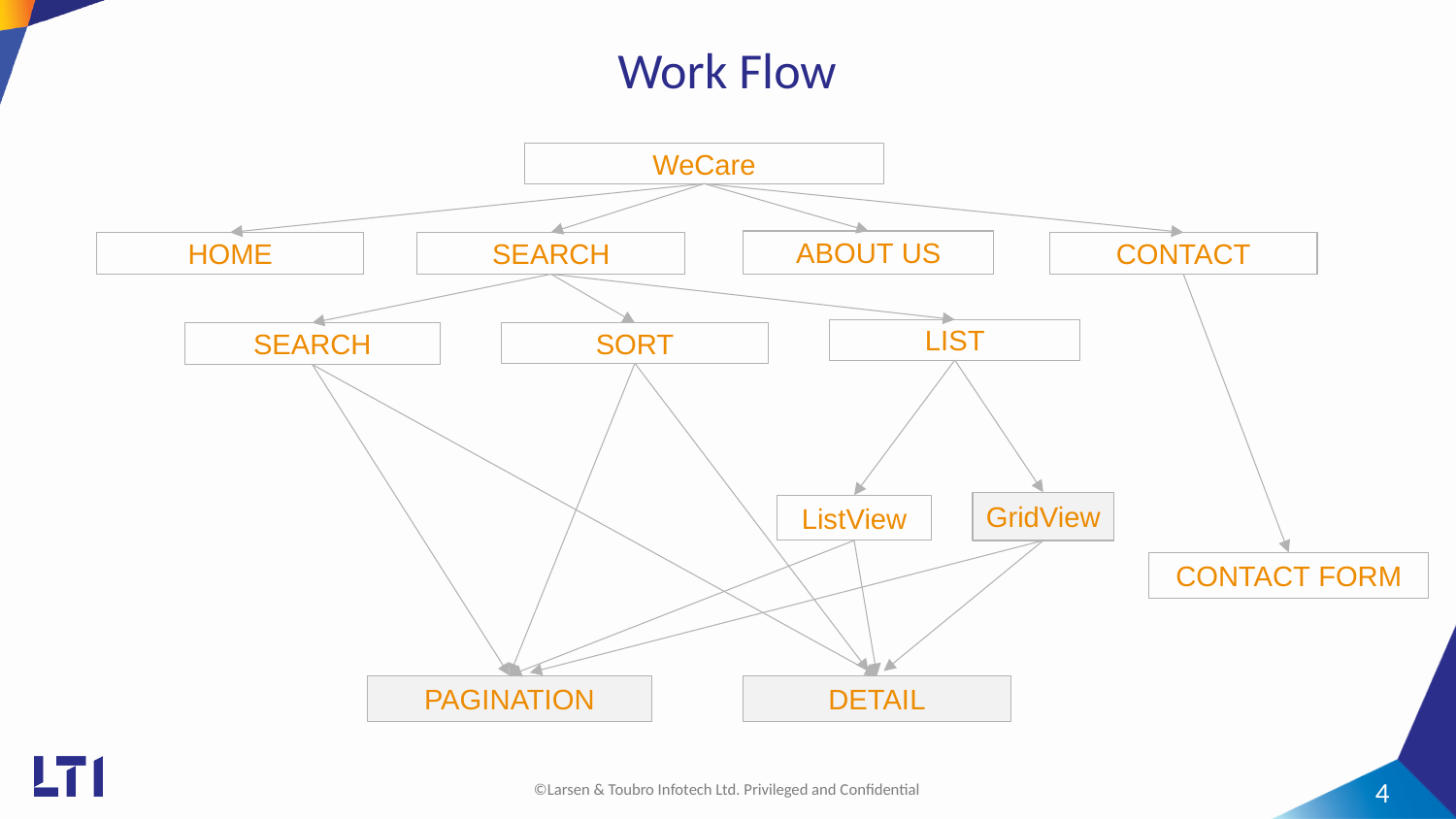

# Work Flow
WeCare
ABOUT US
HOME
SEARCH
CONTACT
LIST
SEARCH
SORT
GridView
ListView
CONTACT FORM
DETAIL
PAGINATION